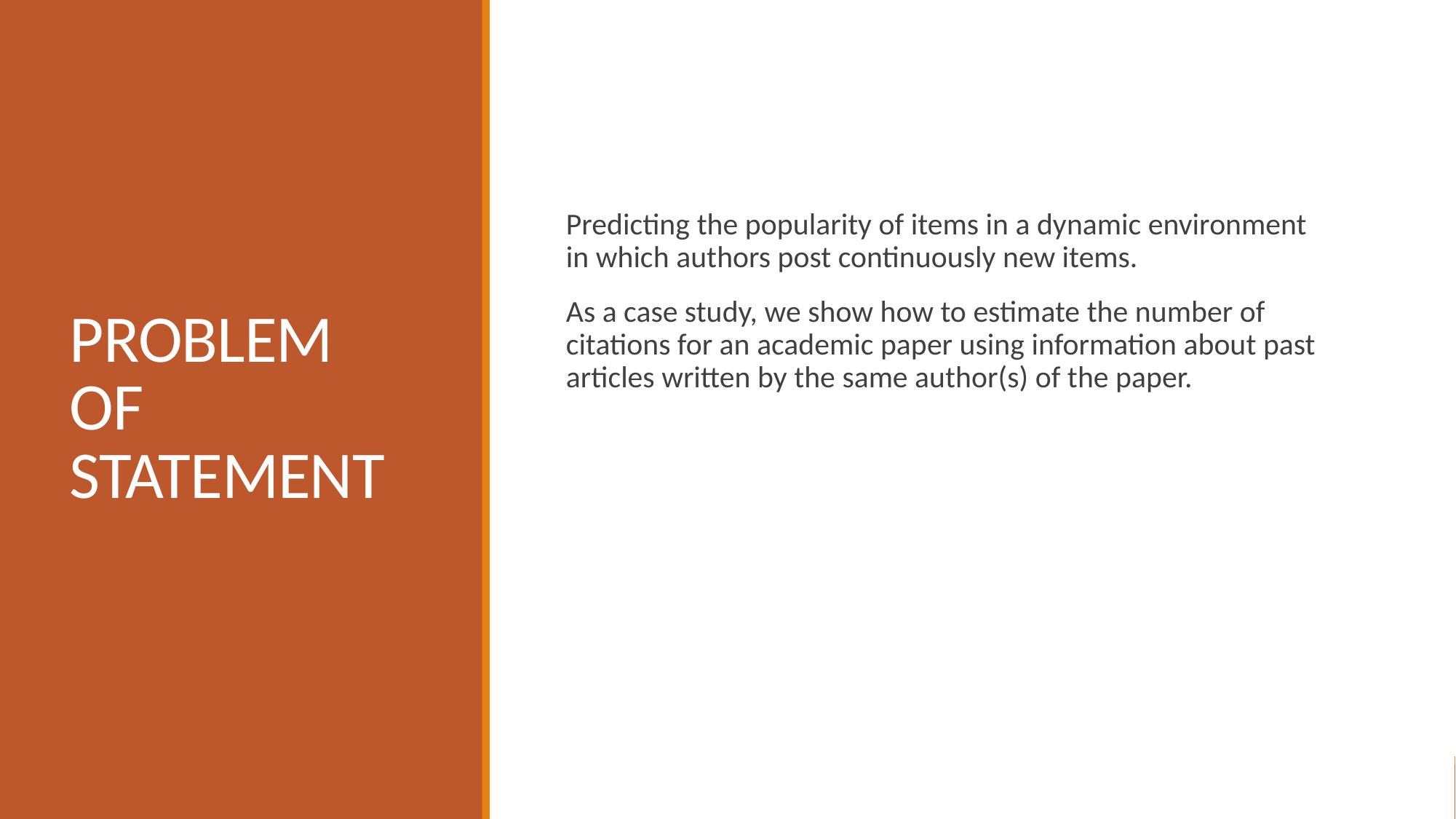

# PROBLEM OF STATEMENT
Predicting the popularity of items in a dynamic environment in which authors post continuously new items.
As a case study, we show how to estimate the number of citations for an academic paper using information about past articles written by the same author(s) of the paper.